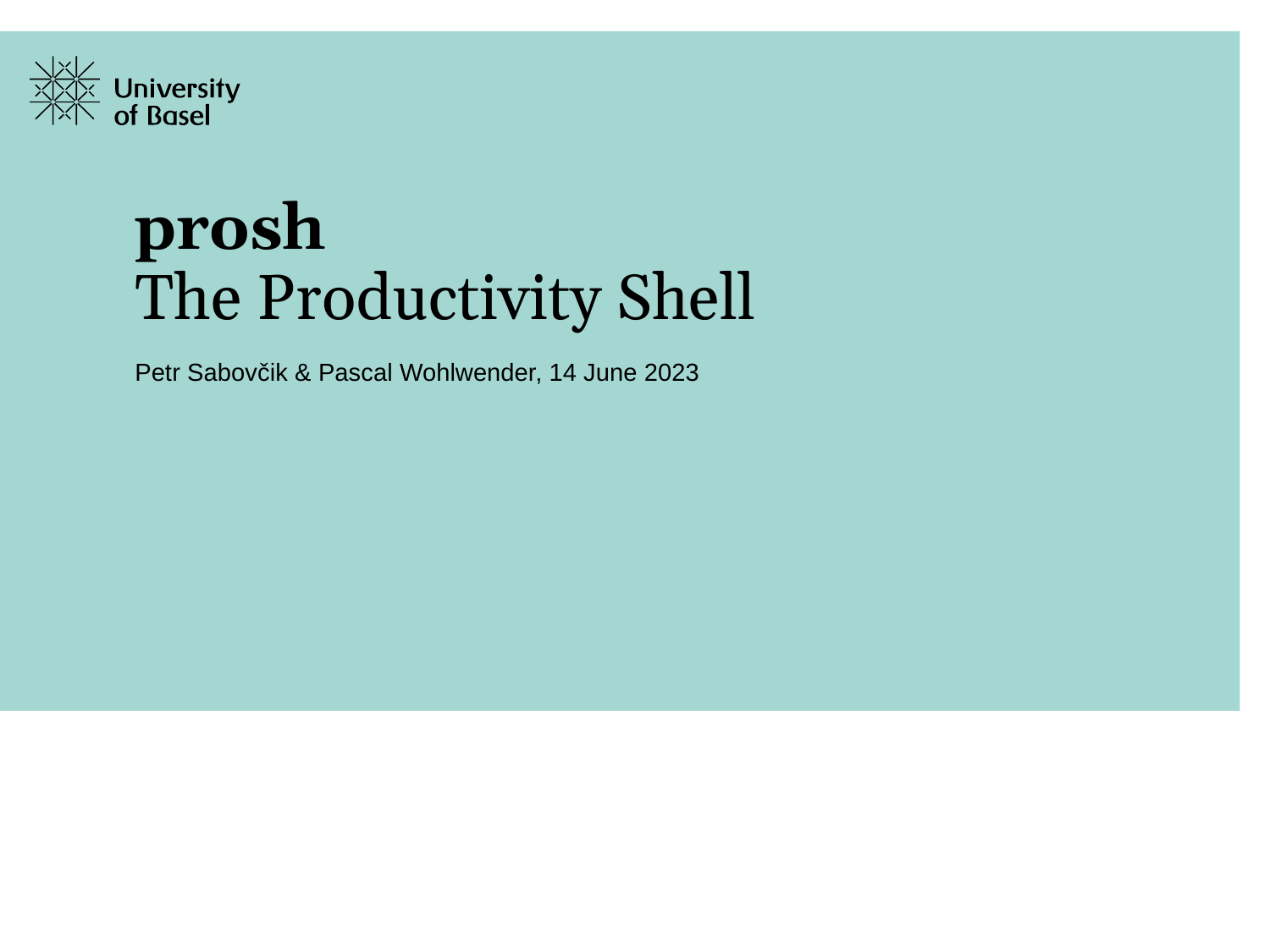

# prosh The Productivity Shell
Petr Sabovčik & Pascal Wohlwender, 14 June 2023